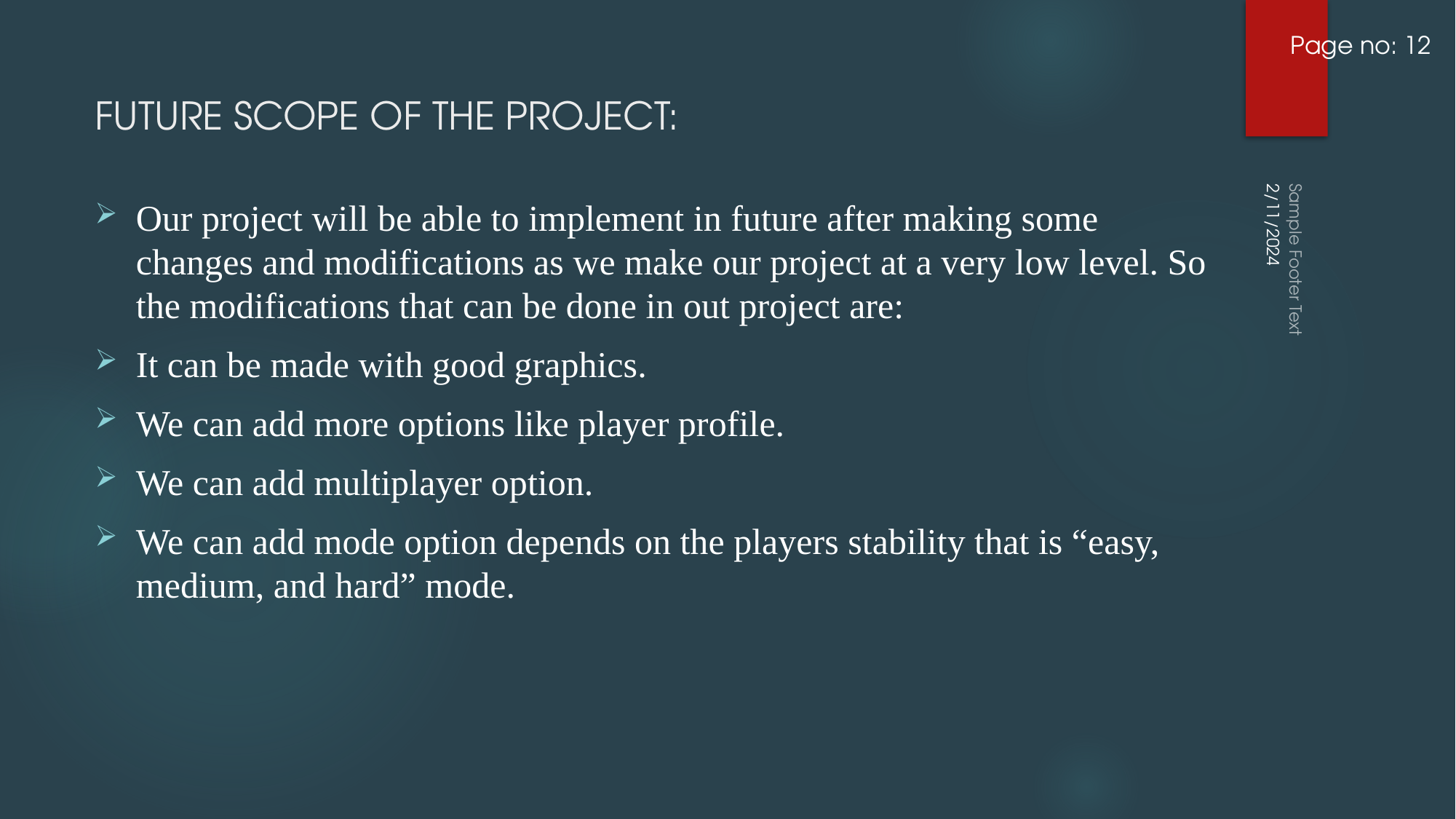

Page no: 12
# FUTURE SCOPE OF THE PROJECT:
Our project will be able to implement in future after making some changes and modifications as we make our project at a very low level. So the modifications that can be done in out project are:
It can be made with good graphics.
We can add more options like player profile.
We can add multiplayer option.
We can add mode option depends on the players stability that is “easy, medium, and hard” mode.
2/11/2024
Sample Footer Text